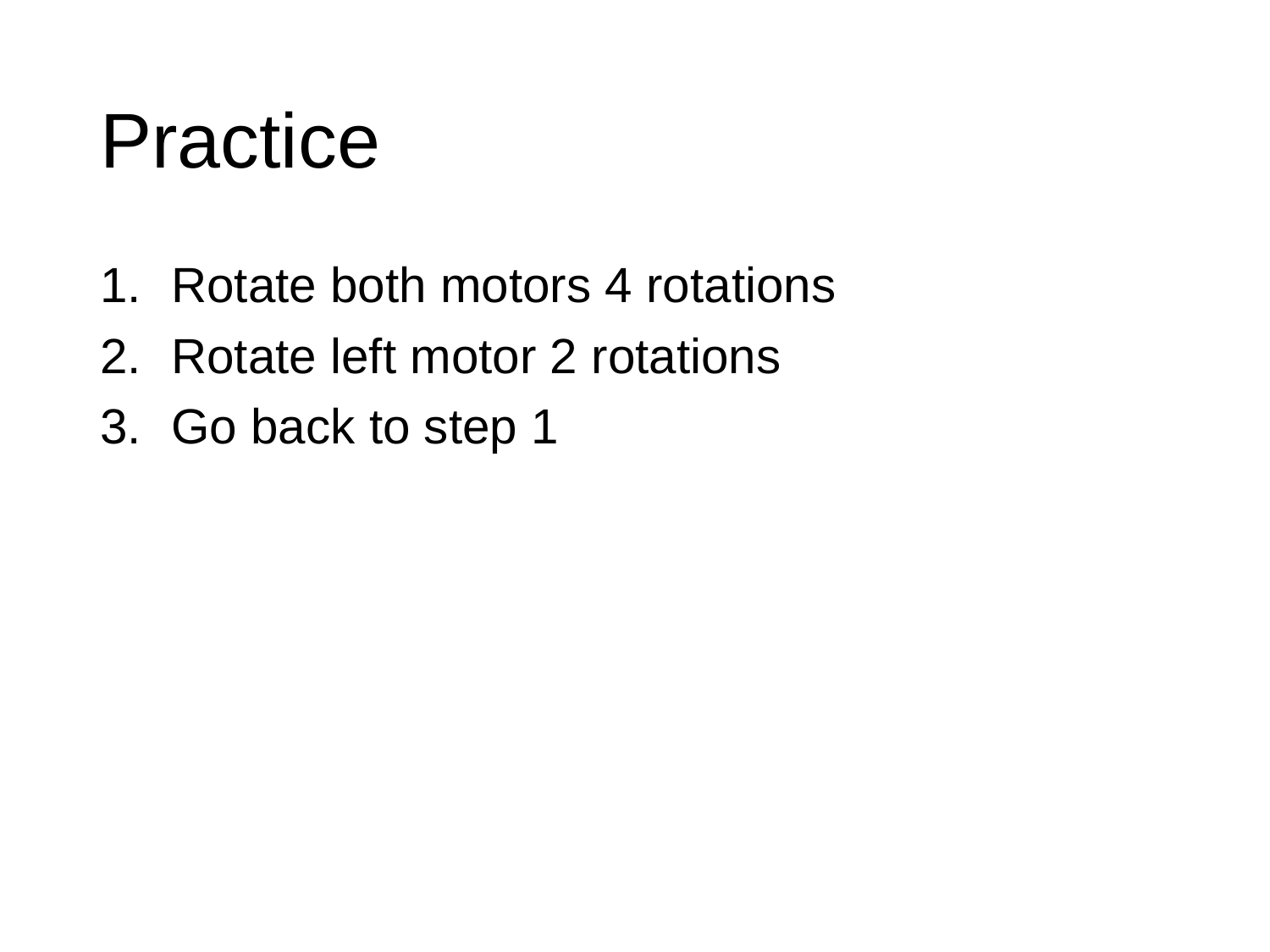

# Practice
Rotate both motors 4 rotations
Rotate left motor 2 rotations
Go back to step 1